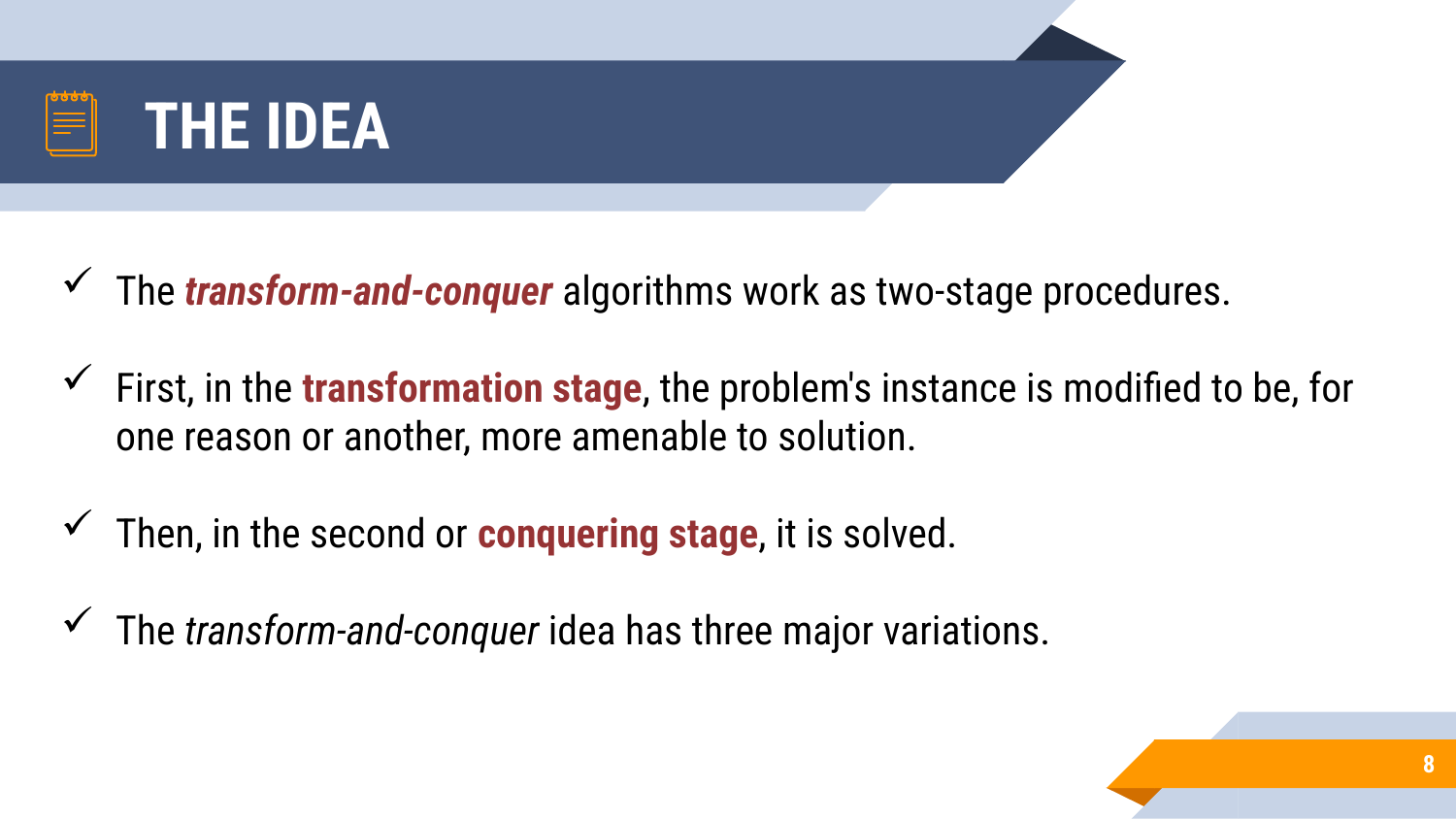

# THE IDEA

The transform-and-conquer algorithms work as two-stage procedures.

First, in the transformation stage, the problem's instance is modified to be, for one reason or another, more amenable to solution.

Then, in the second or conquering stage, it is solved.

The transform-and-conquer idea has three major variations.

8